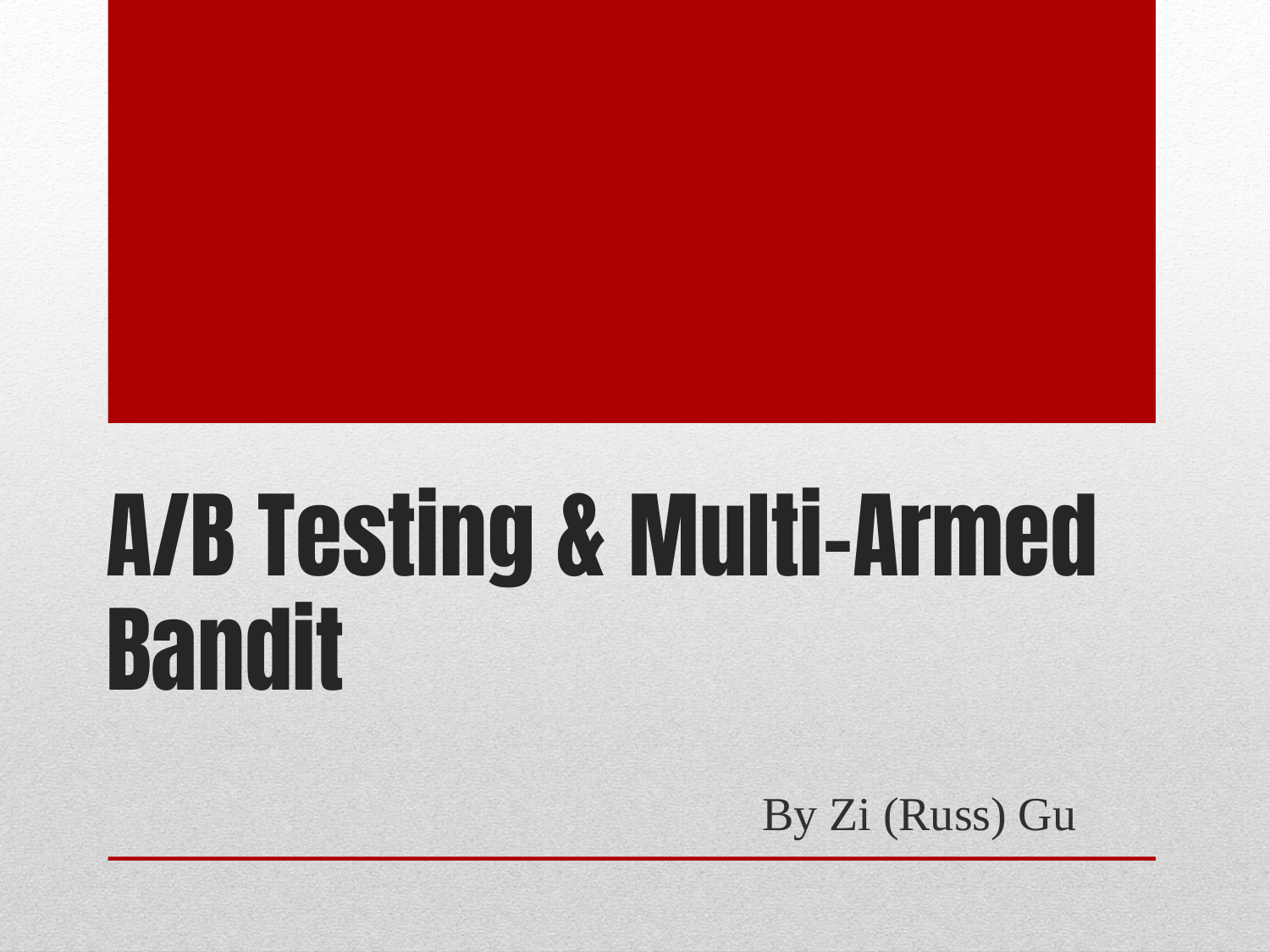

# A/B Testing & Multi-Armed Bandit

                                                 By Zi (Russ) Gu